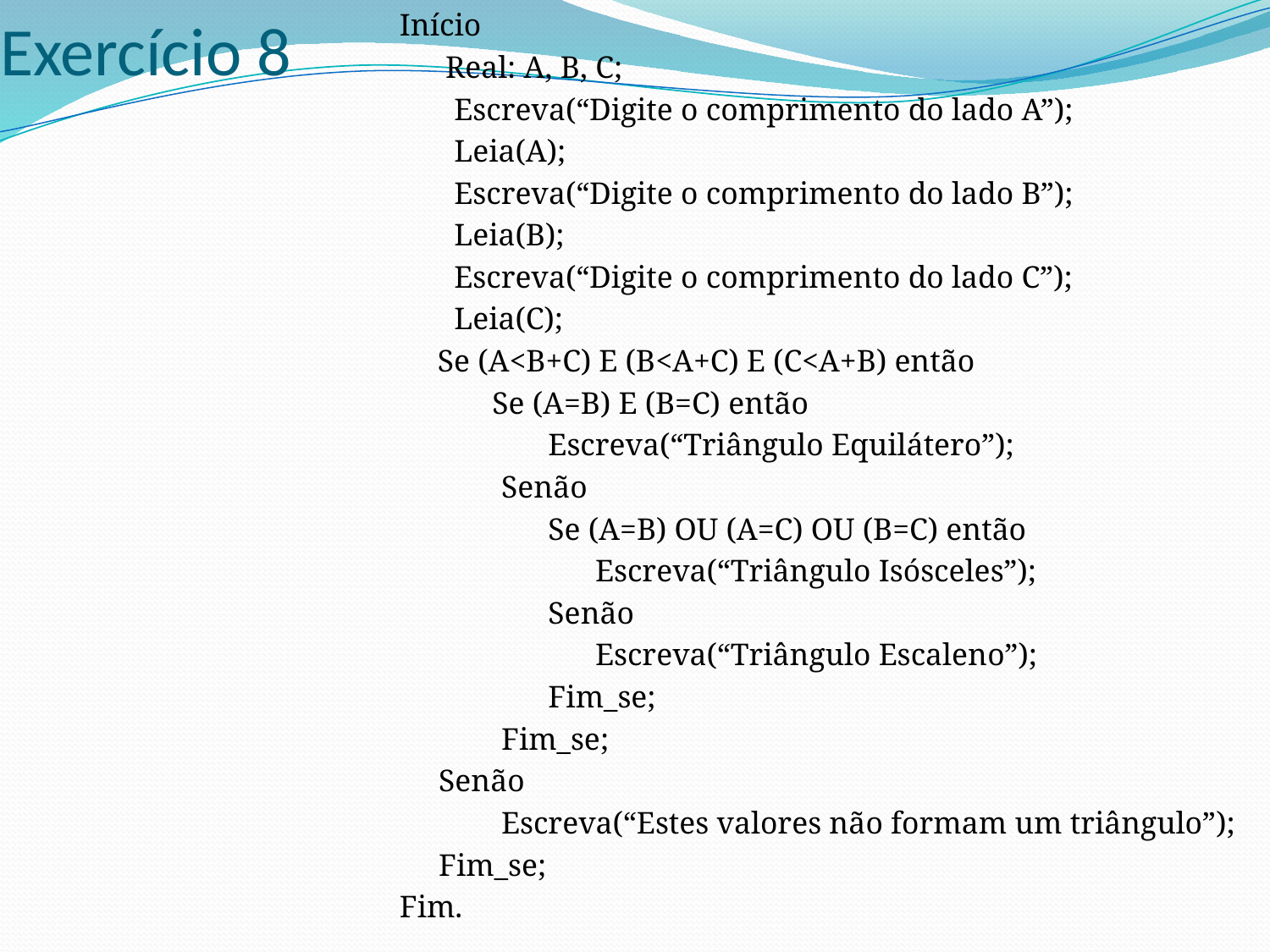

# Exercício 8
Início
	 Real: A, B, C;
       Escreva(“Digite o comprimento do lado A”);
       Leia(A);
       Escreva(“Digite o comprimento do lado B”);
       Leia(B);
       Escreva(“Digite o comprimento do lado C”);
       Leia(C);
 	Se (A<B+C) E (B<A+C) E (C<A+B) então
	       Se (A=B) E (B=C) então
                   Escreva(“Triângulo Equilátero”);
             Senão
                   Se (A=B) OU (A=C) OU (B=C) então
                         Escreva(“Triângulo Isósceles”);
                   Senão
                         Escreva(“Triângulo Escaleno”);
                   Fim_se;
             Fim_se;
     Senão
             Escreva(“Estes valores não formam um triângulo”);
     Fim_se;
Fim.